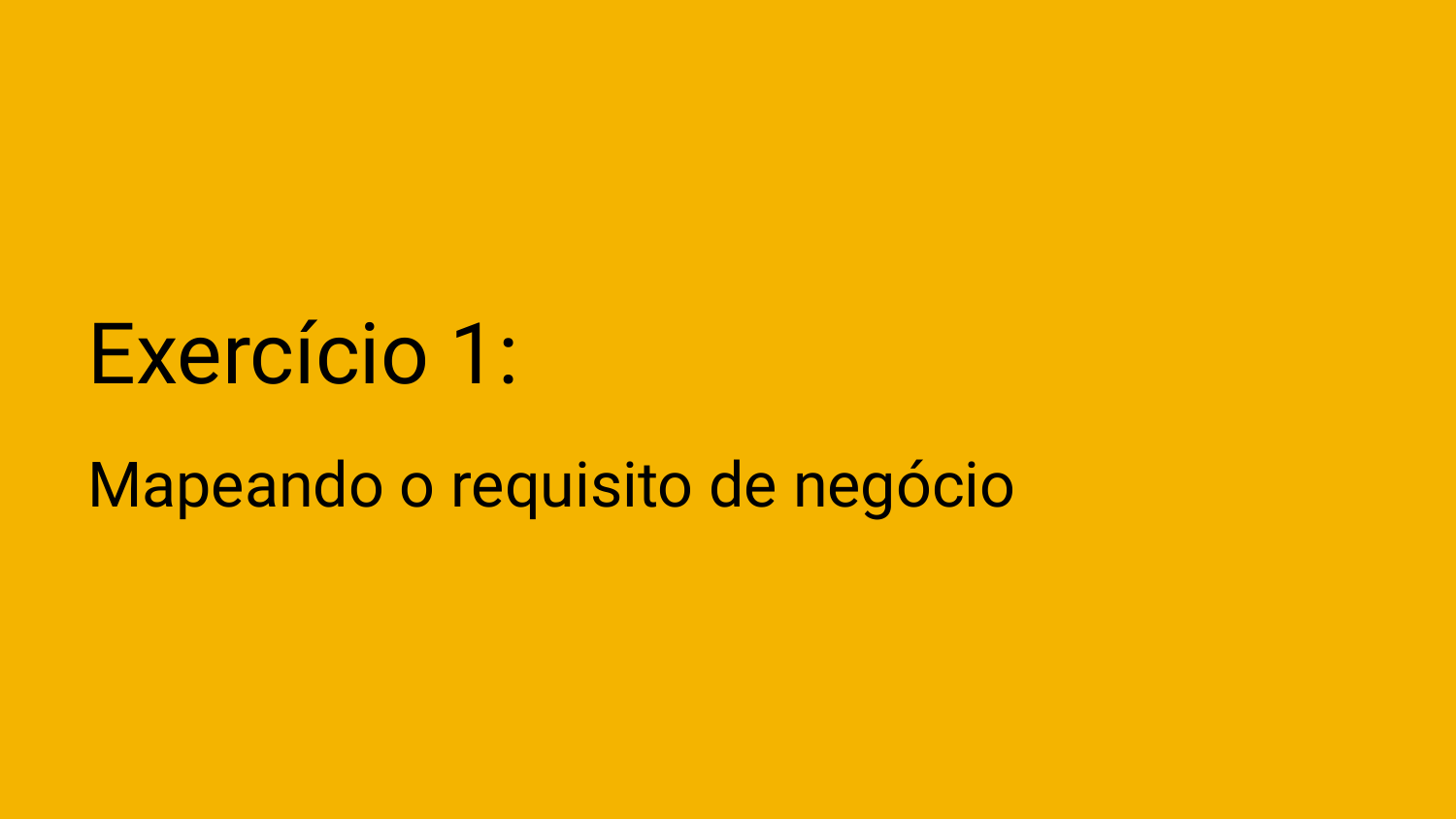

Exercício 1:
Mapeando o requisito de negócio